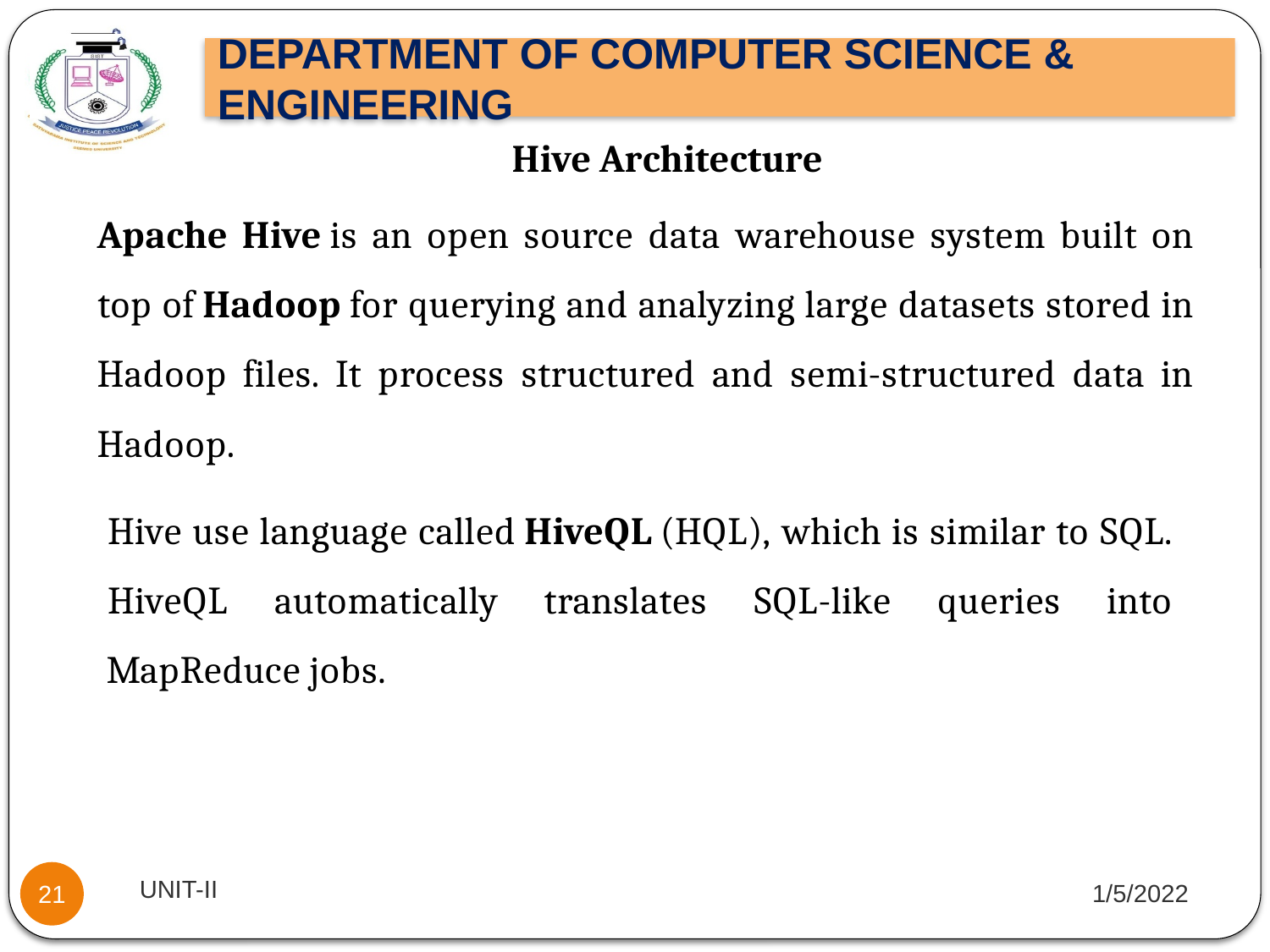

Hive Architecture
Apache Hive is an open source data warehouse system built on top of Hadoop for querying and analyzing large datasets stored in Hadoop files. It process structured and semi-structured data in Hadoop.
Hive use language called HiveQL (HQL), which is similar to SQL. HiveQL automatically translates SQL-like queries into MapReduce jobs.
UNIT-II
1/5/2022
21